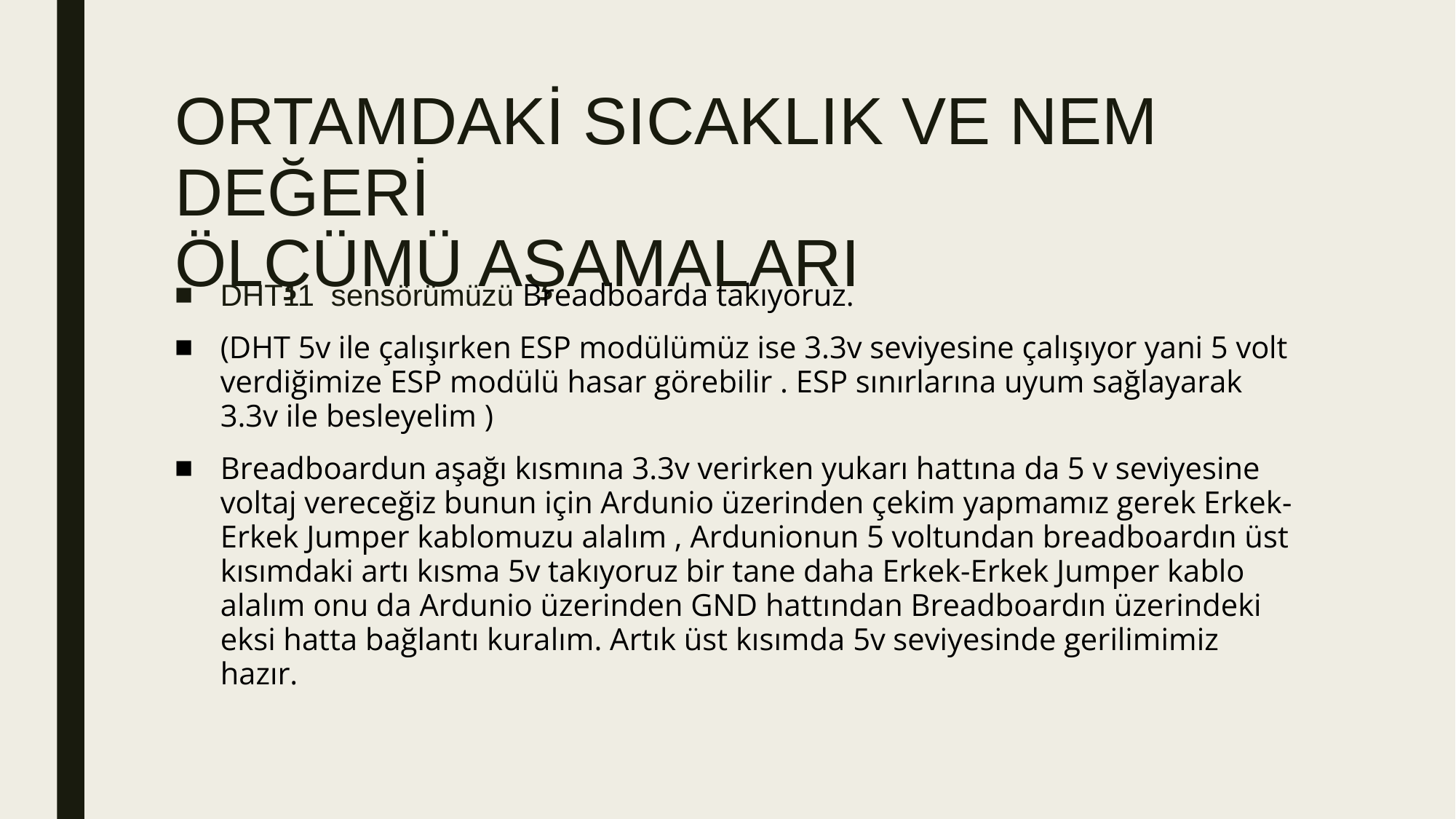

# ORTAMDAKİ SICAKLIK VE NEM DEĞERİ ÖLÇÜMÜ AŞAMALARI
DHT11  sensörümüzü Breadboarda takıyoruz.
(DHT 5v ile çalışırken ESP modülümüz ise 3.3v seviyesine çalışıyor yani 5 volt verdiğimize ESP modülü hasar görebilir . ESP sınırlarına uyum sağlayarak 3.3v ile besleyelim )
Breadboardun aşağı kısmına 3.3v verirken yukarı hattına da 5 v seviyesine voltaj vereceğiz bunun için Ardunio üzerinden çekim yapmamız gerek Erkek-Erkek Jumper kablomuzu alalım , Ardunionun 5 voltundan breadboardın üst kısımdaki artı kısma 5v takıyoruz bir tane daha Erkek-Erkek Jumper kablo alalım onu da Ardunio üzerinden GND hattından Breadboardın üzerindeki eksi hatta bağlantı kuralım. Artık üst kısımda 5v seviyesinde gerilimimiz hazır.